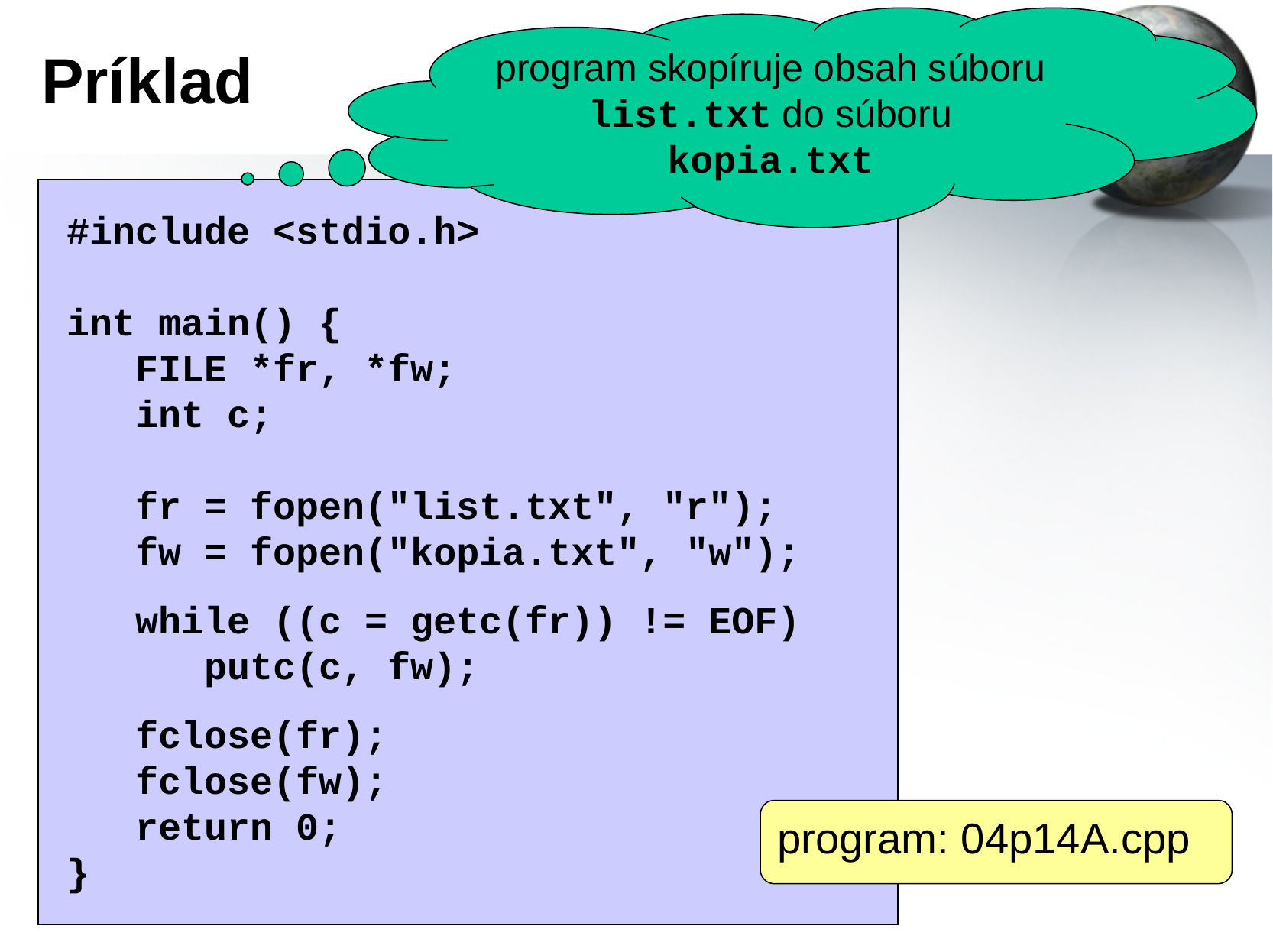

program skopíruje obsah súboru list.txt do súboru kopia.txt
# Príklad

#include <stdio.h>

int main() {
   FILE *fr, *fw;
   int c;

   fr = fopen("list.txt", "r");
   fw = fopen("kopia.txt", "w");

   while ((c = getc(fr)) != EOF)
      putc(c, fw);

   fclose(fr);
   fclose(fw);
   return 0;
}
program: 04p14A.cpp